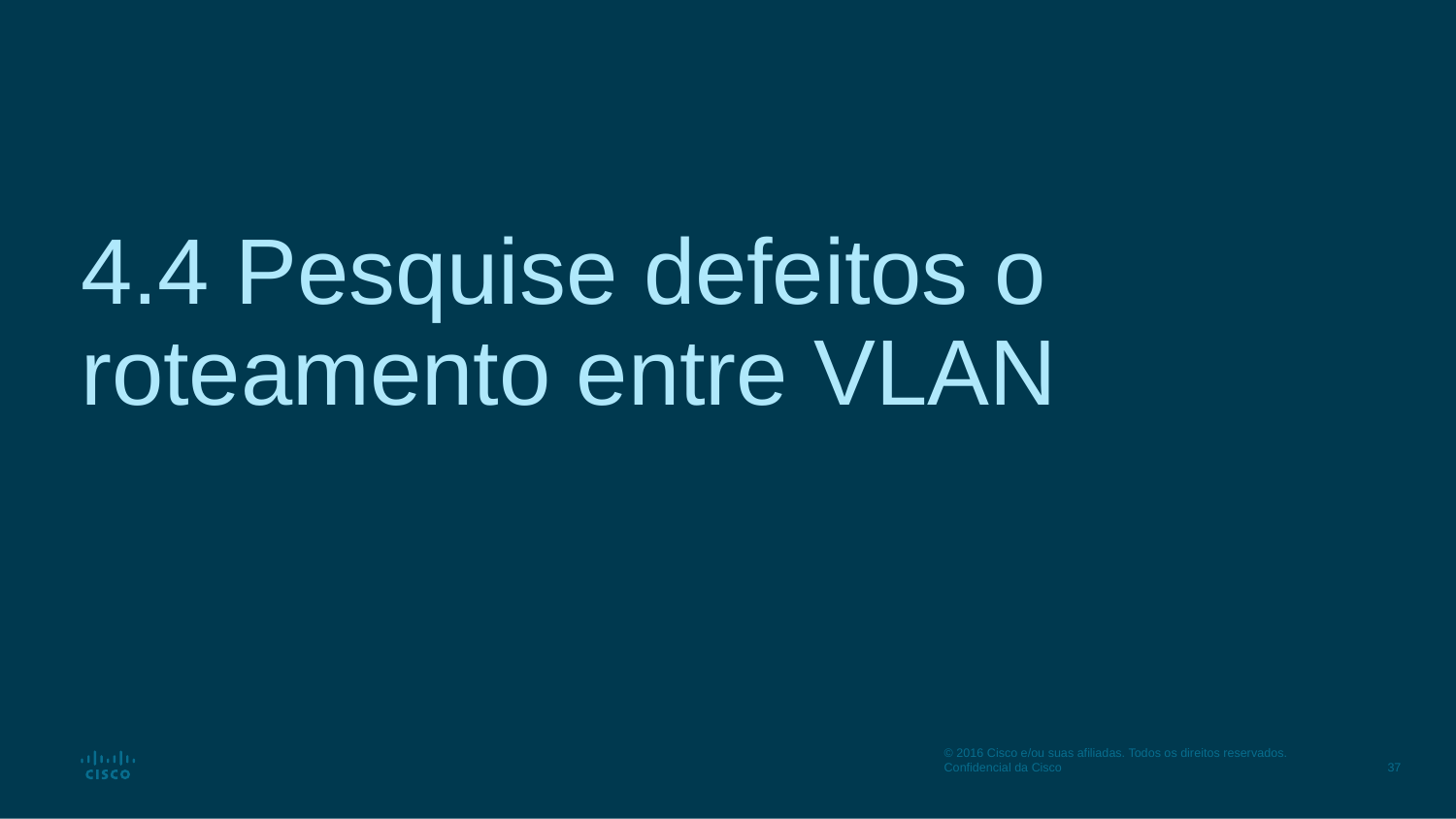

# 4.4 Pesquise defeitos o roteamento entre VLAN